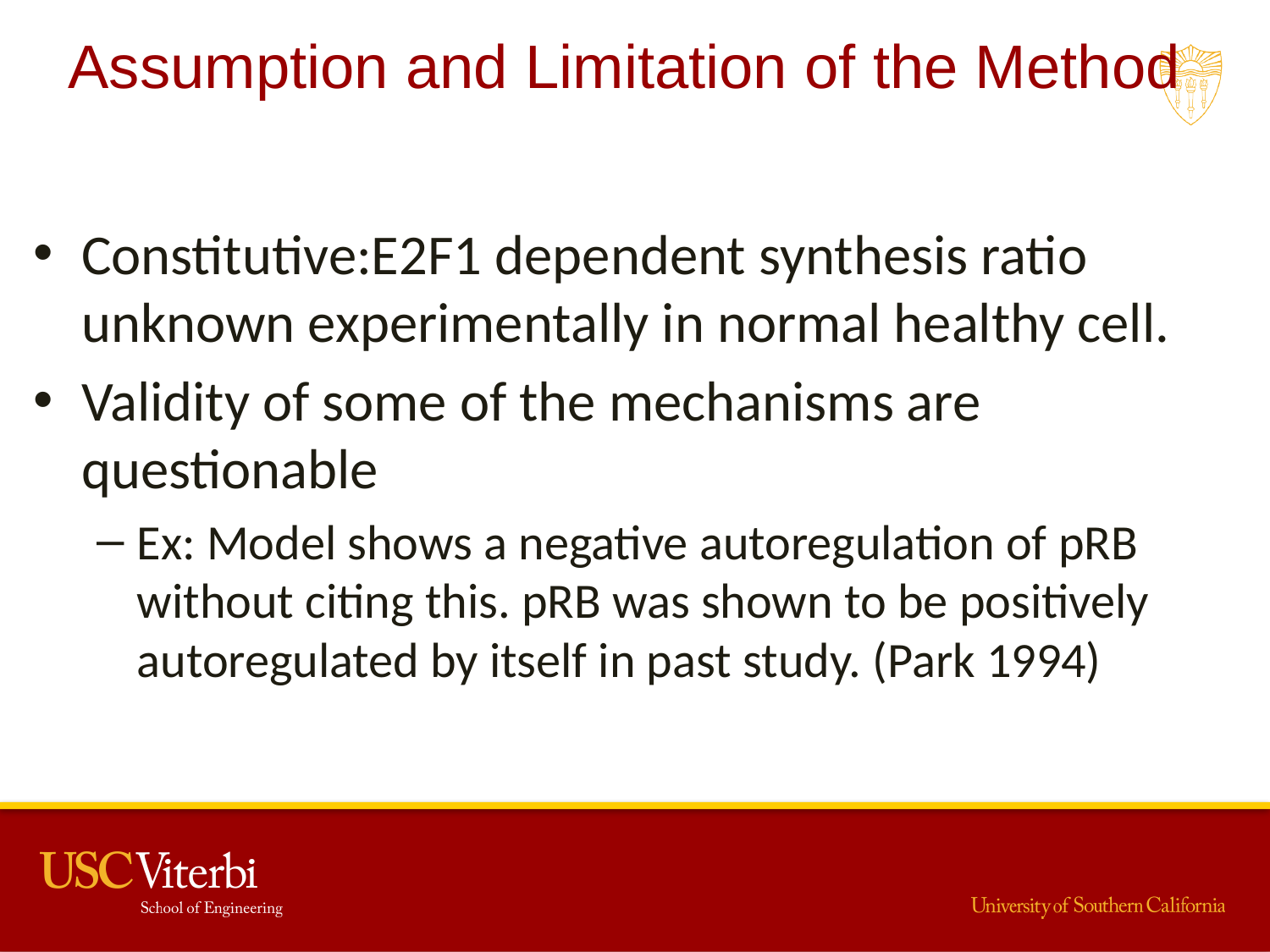

# Assumption and Limitation of the Method
Constitutive:E2F1 dependent synthesis ratio unknown experimentally in normal healthy cell.
Validity of some of the mechanisms are questionable
Ex: Model shows a negative autoregulation of pRB without citing this. pRB was shown to be positively autoregulated by itself in past study. (Park 1994)
10